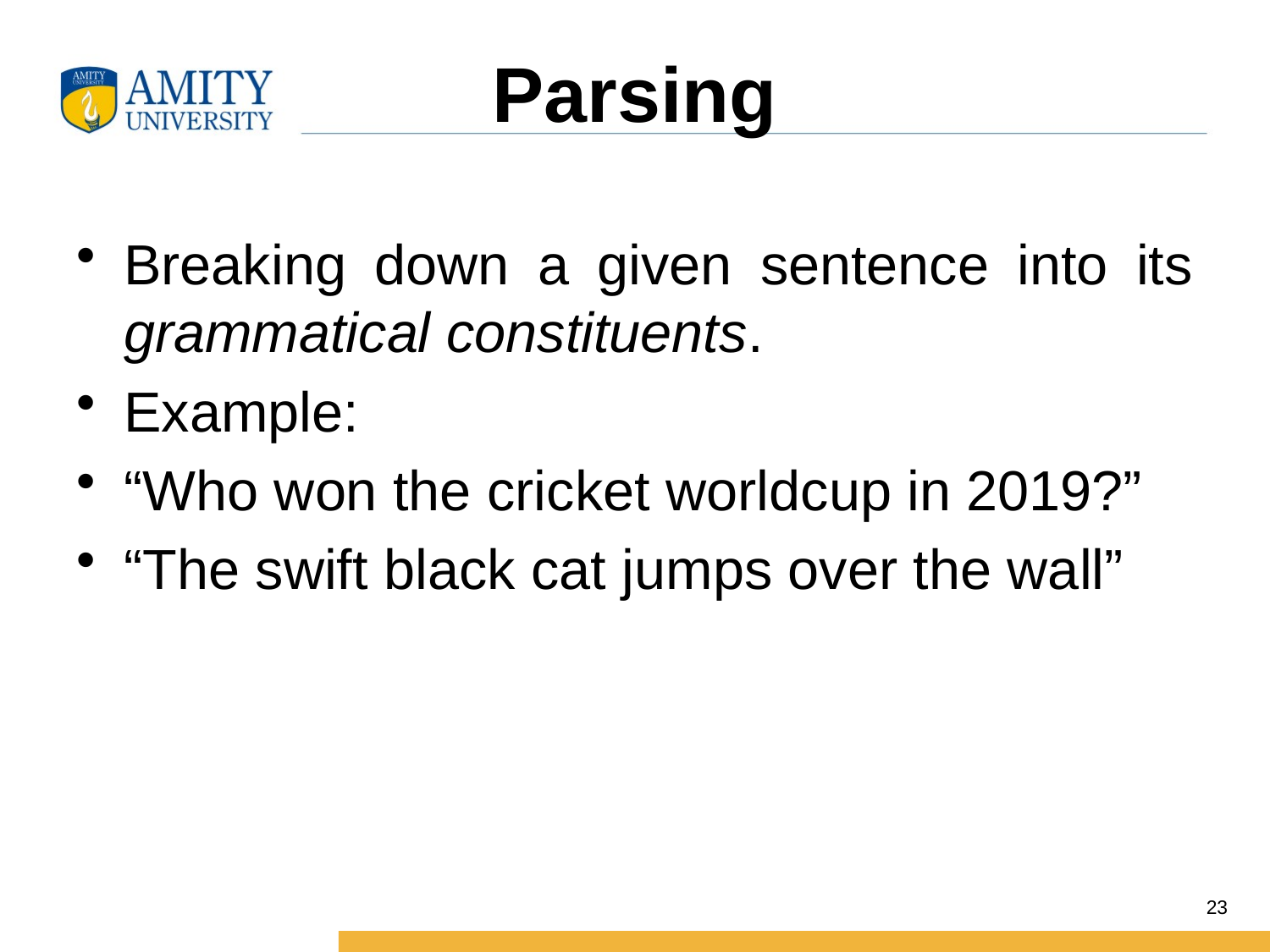

# Parsing
Breaking down a given sentence into its grammatical constituents.
Example:
“Who won the cricket worldcup in 2019?”
“The swift black cat jumps over the wall”
23